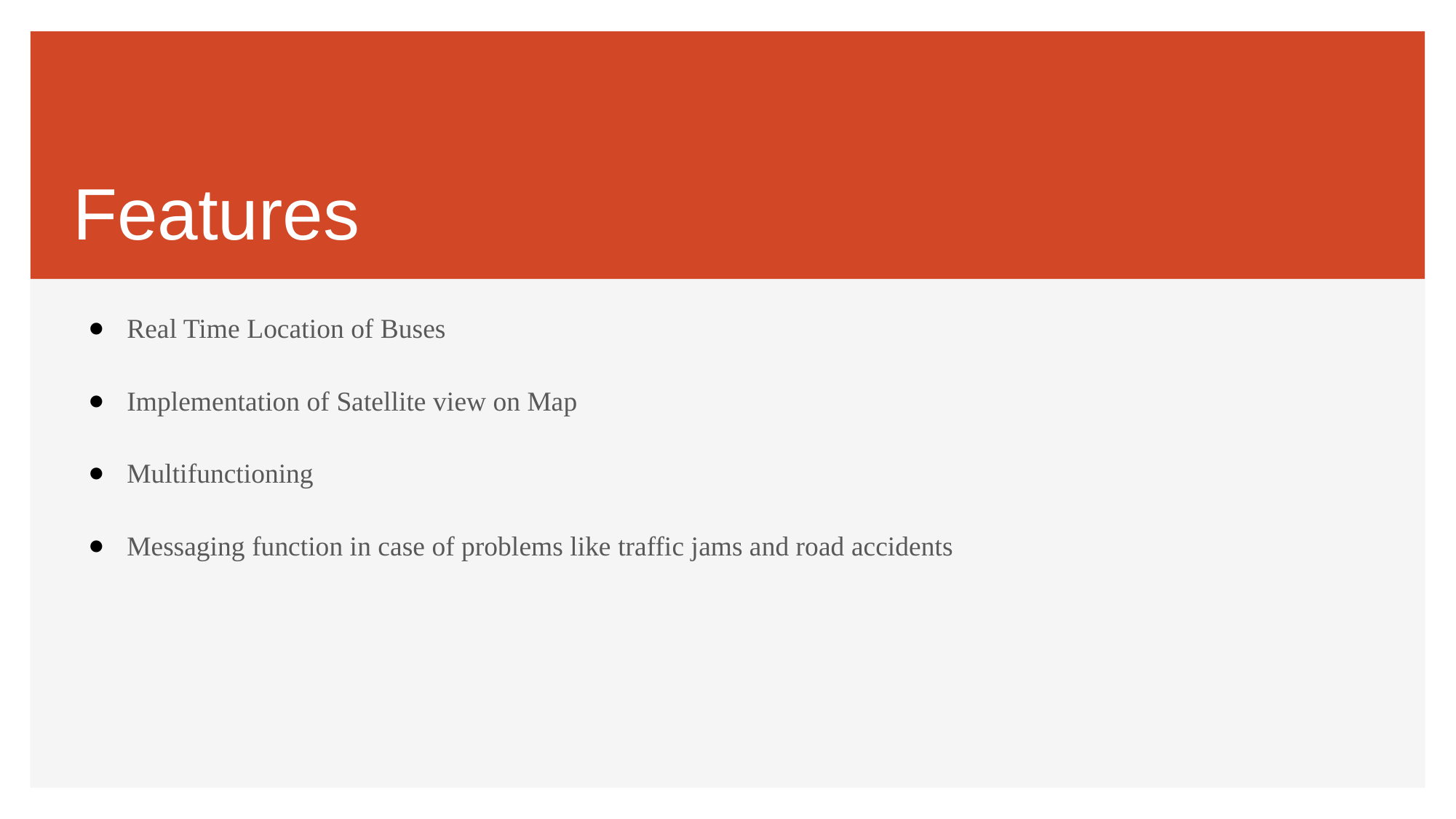

# Features
Real Time Location of Buses
Implementation of Satellite view on Map
Multifunctioning
Messaging function in case of problems like traffic jams and road accidents